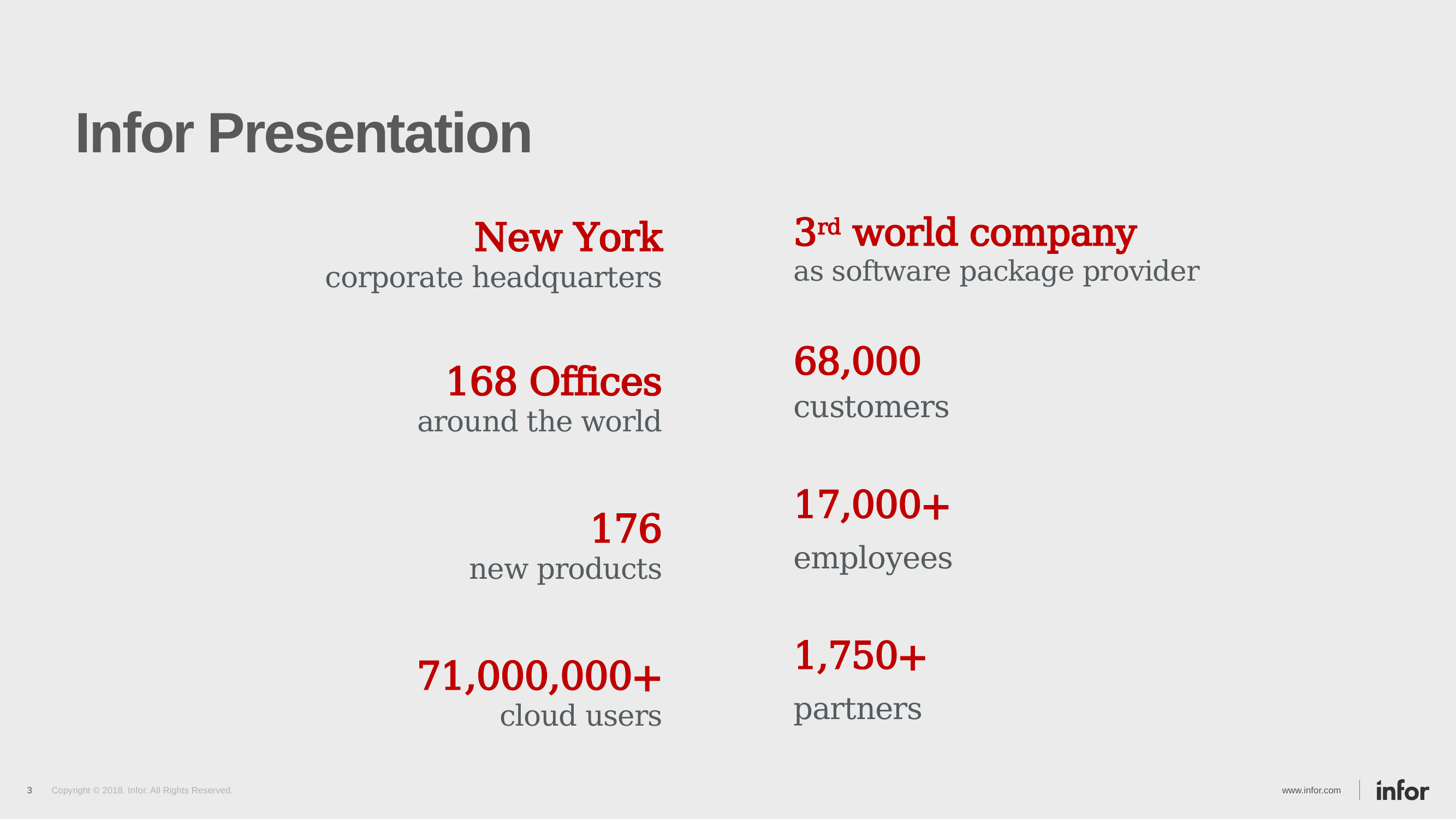

# Infor Presentation
3rd world company
as software package provider

68,000
customers

17,000+
employees

1,750+
partners
New York
corporate headquarters

168 Offices
around the world

176
new products

71,000,000+
cloud users